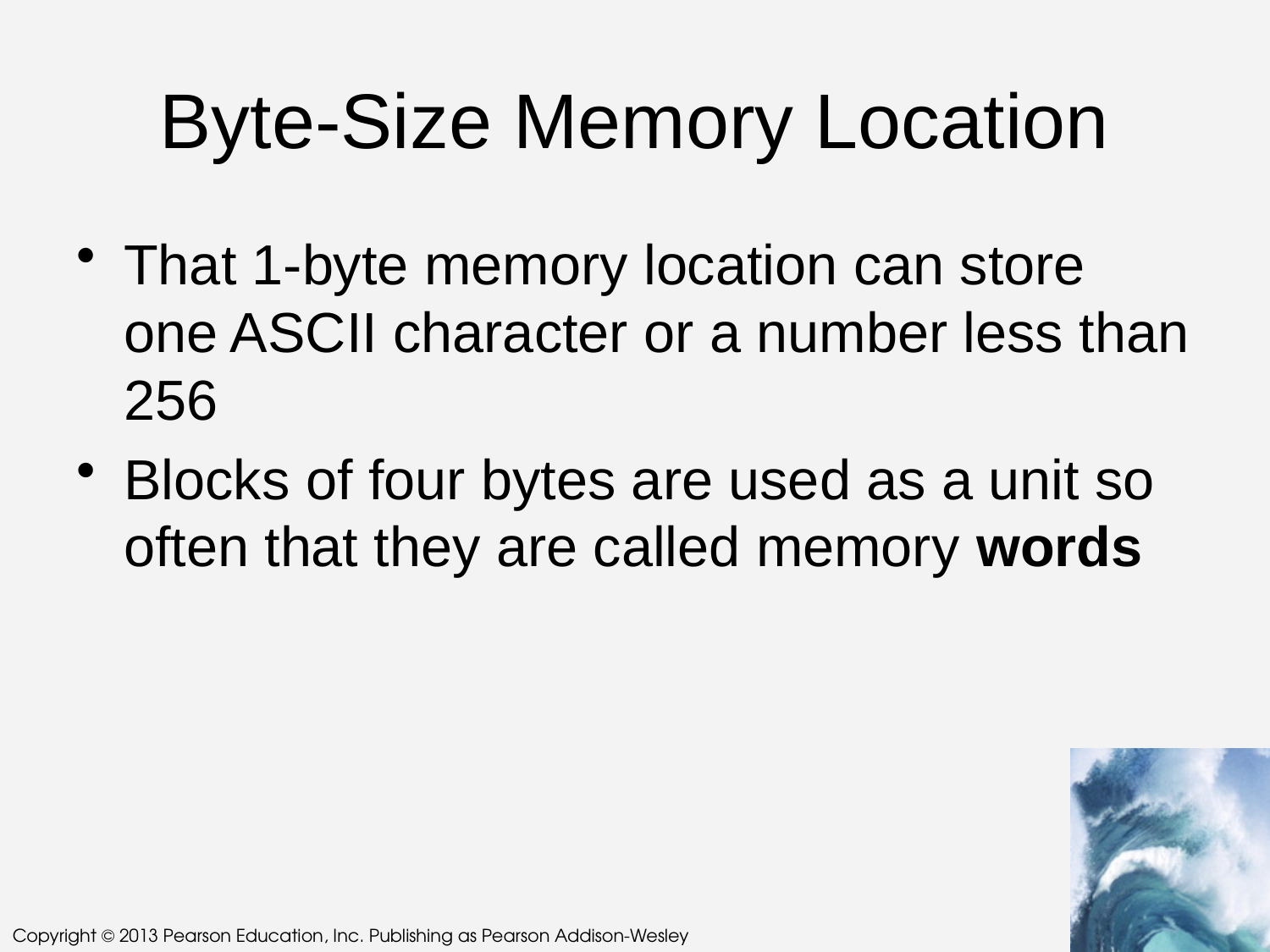

# Byte-Size Memory Location
That 1-byte memory location can store one ASCII character or a number less than 256
Blocks of four bytes are used as a unit so often that they are called memory words